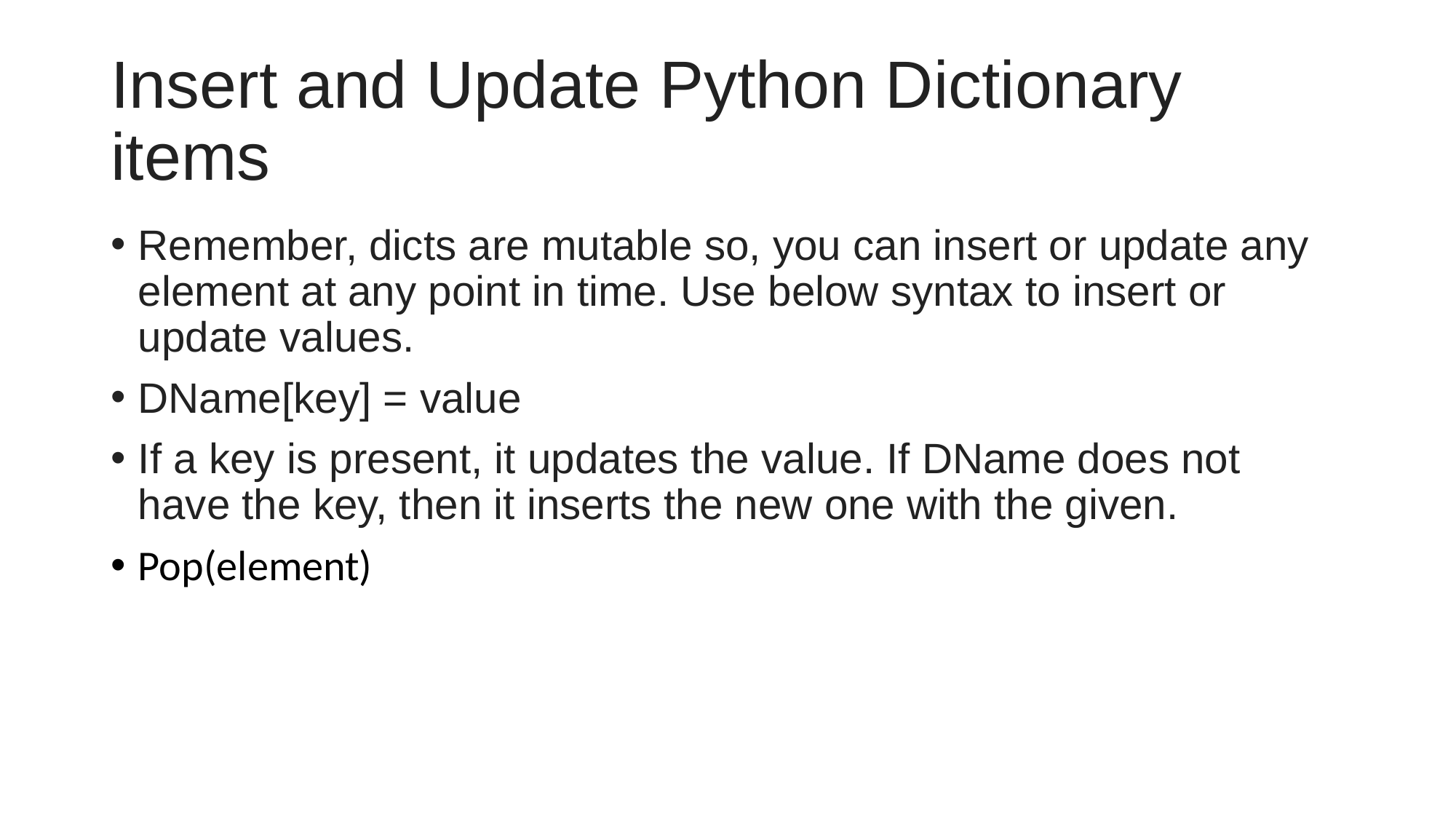

# Insert and Update Python Dictionary items
Remember, dicts are mutable so, you can insert or update any element at any point in time. Use below syntax to insert or update values.
DName[key] = value
If a key is present, it updates the value. If DName does not have the key, then it inserts the new one with the given.
Pop(element)